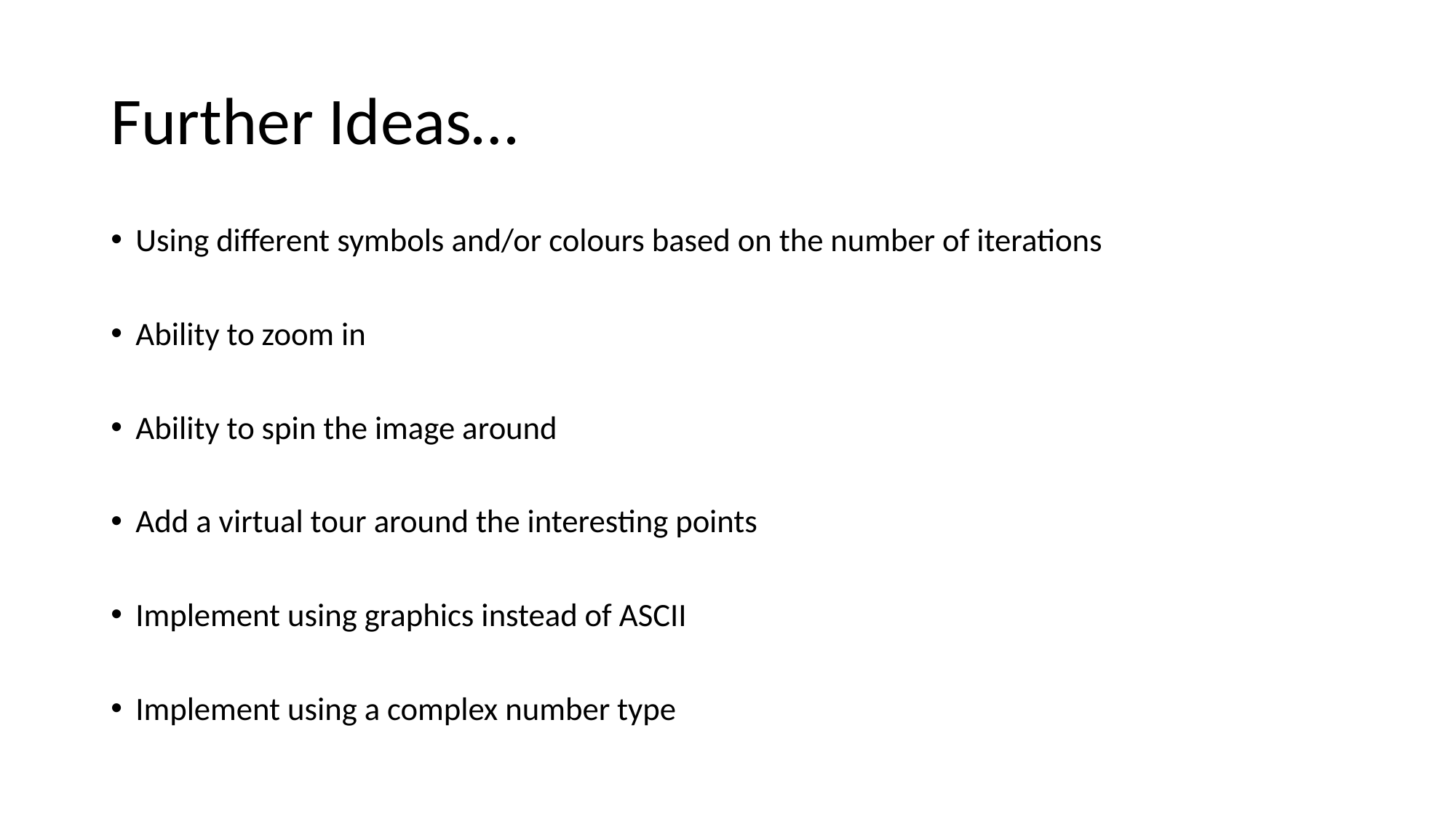

# Further Ideas…
Using different symbols and/or colours based on the number of iterations

Ability to zoom in

Ability to spin the image around

Add a virtual tour around the interesting points

Implement using graphics instead of ASCII

Implement using a complex number type